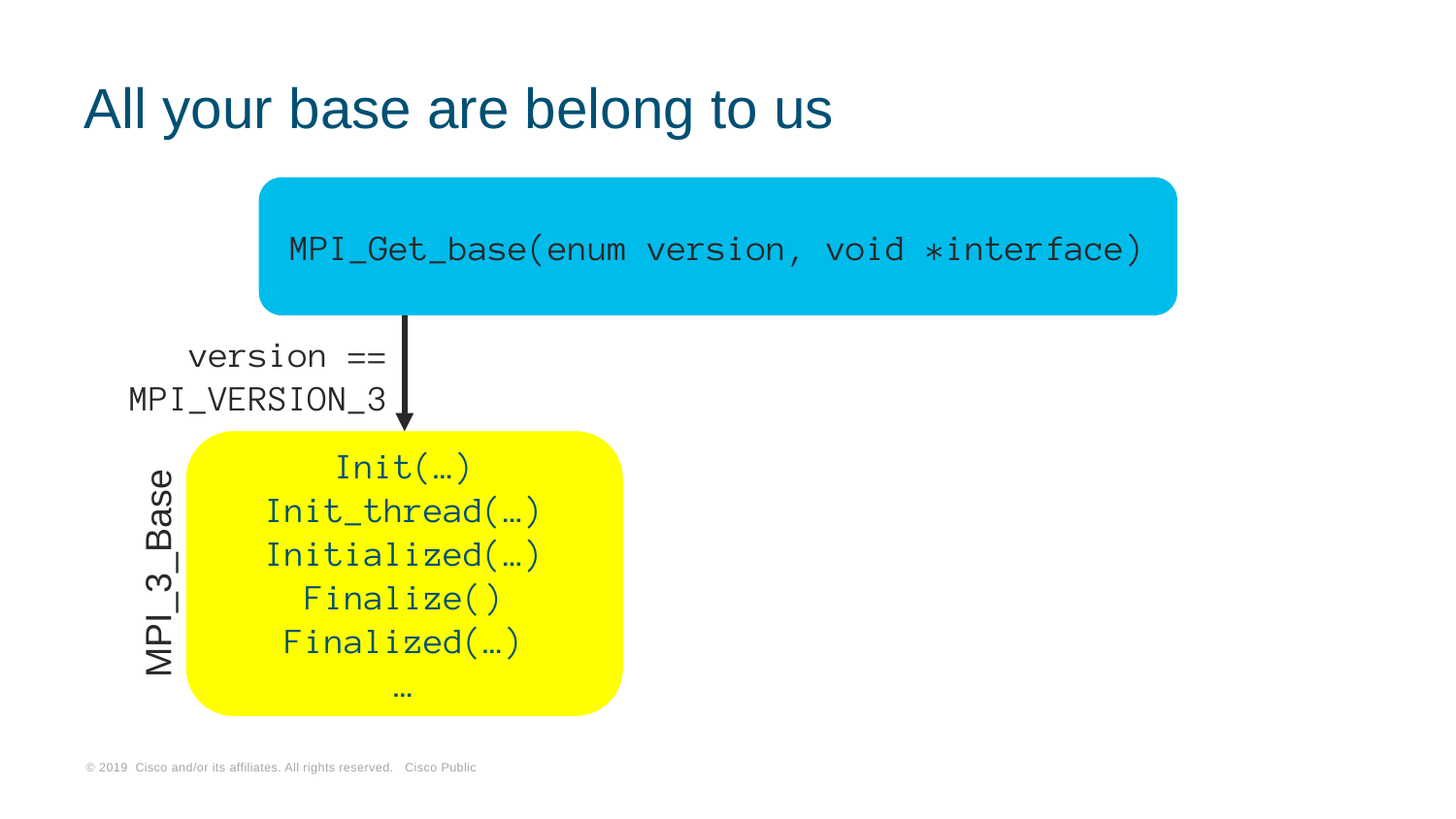

# All your base are belong to us
MPI_Get_base(enum version, void *interface)
version ==
MPI_VERSION_3
Init(…)
Init_thread(…)
Initialized(…)
Finalize()
Finalized(…)
…
MPI_3_Base